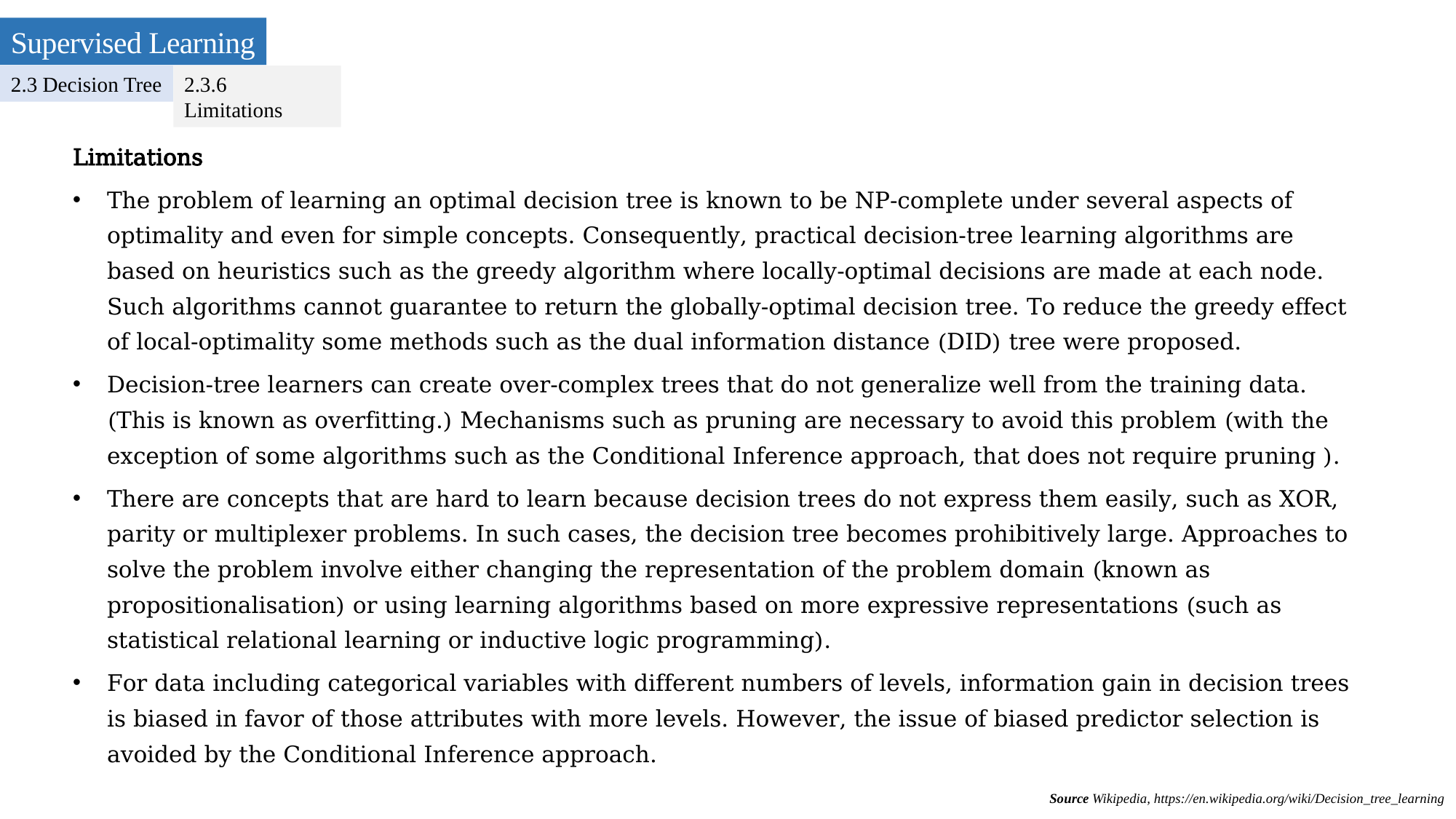

Supervised Learning
2.3 Decision Tree
2.3.6 Limitations
Limitations
The problem of learning an optimal decision tree is known to be NP-complete under several aspects of optimality and even for simple concepts. Consequently, practical decision-tree learning algorithms are based on heuristics such as the greedy algorithm where locally-optimal decisions are made at each node. Such algorithms cannot guarantee to return the globally-optimal decision tree. To reduce the greedy effect of local-optimality some methods such as the dual information distance (DID) tree were proposed.
Decision-tree learners can create over-complex trees that do not generalize well from the training data. (This is known as overfitting.) Mechanisms such as pruning are necessary to avoid this problem (with the exception of some algorithms such as the Conditional Inference approach, that does not require pruning ).
There are concepts that are hard to learn because decision trees do not express them easily, such as XOR, parity or multiplexer problems. In such cases, the decision tree becomes prohibitively large. Approaches to solve the problem involve either changing the representation of the problem domain (known as propositionalisation) or using learning algorithms based on more expressive representations (such as statistical relational learning or inductive logic programming).
For data including categorical variables with different numbers of levels, information gain in decision trees is biased in favor of those attributes with more levels. However, the issue of biased predictor selection is avoided by the Conditional Inference approach.
Source Wikipedia, https://en.wikipedia.org/wiki/Decision_tree_learning